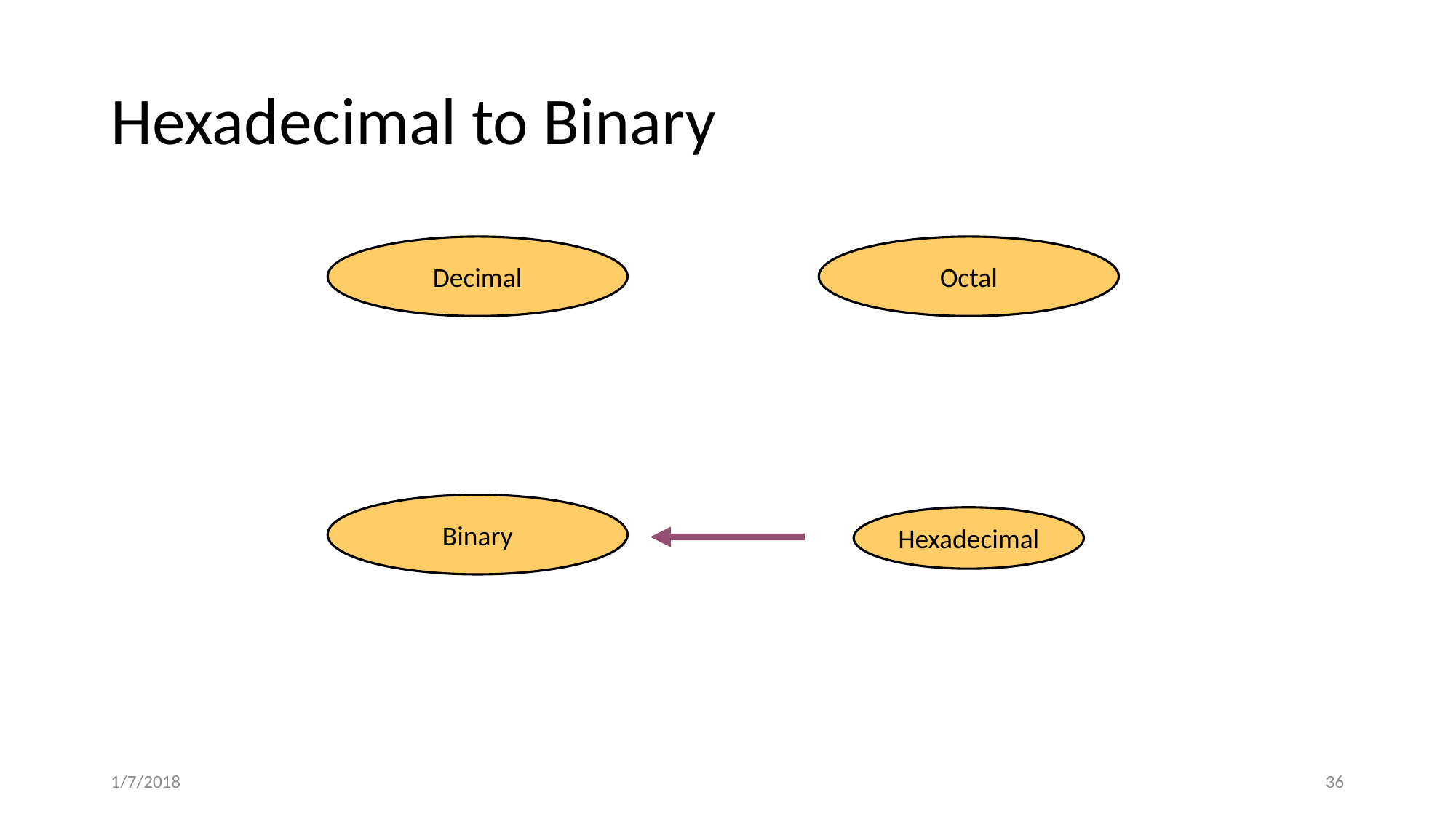

# Hexadecimal to Binary
Decimal
Octal
Binary
Hexadecimal

1/7/2018
36